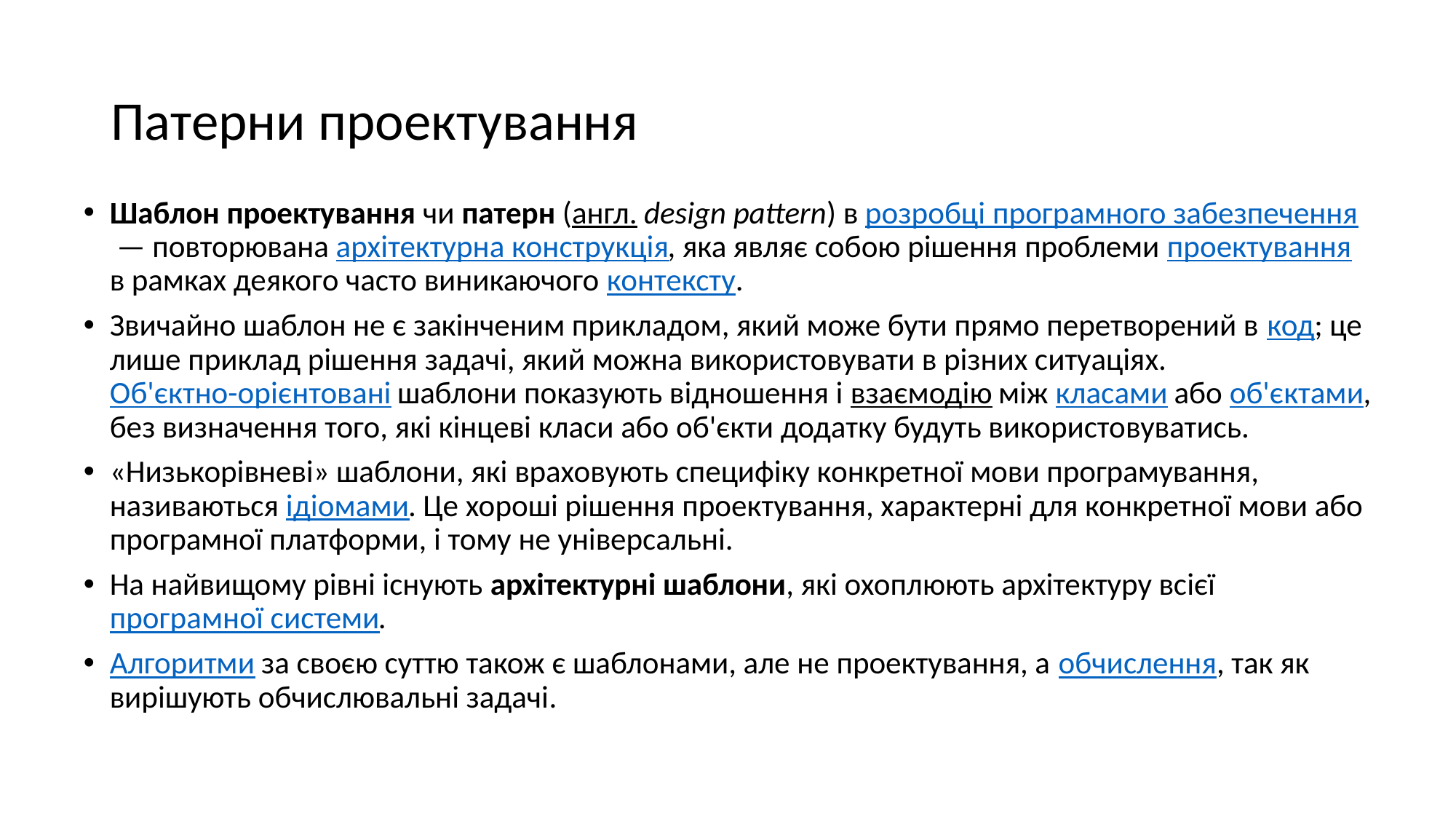

# Патерни проектування
Шаблон проектування чи патерн (англ. design pattern) в розробці програмного забезпечення — повторювана архітектурна конструкція, яка являє собою рішення проблеми проектування в рамках деякого часто виникаючого контексту.
Звичайно шаблон не є закінченим прикладом, який може бути прямо перетворений в код; це лише приклад рішення задачі, який можна використовувати в різних ситуаціях. Об'єктно-орієнтовані шаблони показують відношення і взаємодію між класами або об'єктами, без визначення того, які кінцеві класи або об'єкти додатку будуть використовуватись.
«Низькорівневі» шаблони, які враховують специфіку конкретної мови програмування, називаються ідіомами. Це хороші рішення проектування, характерні для конкретної мови або програмної платформи, і тому не універсальні.
На найвищому рівні існують архітектурні шаблони, які охоплюють архітектуру всієї програмної системи.
Алгоритми за своєю суттю також є шаблонами, але не проектування, а обчислення, так як вирішують обчислювальні задачі.